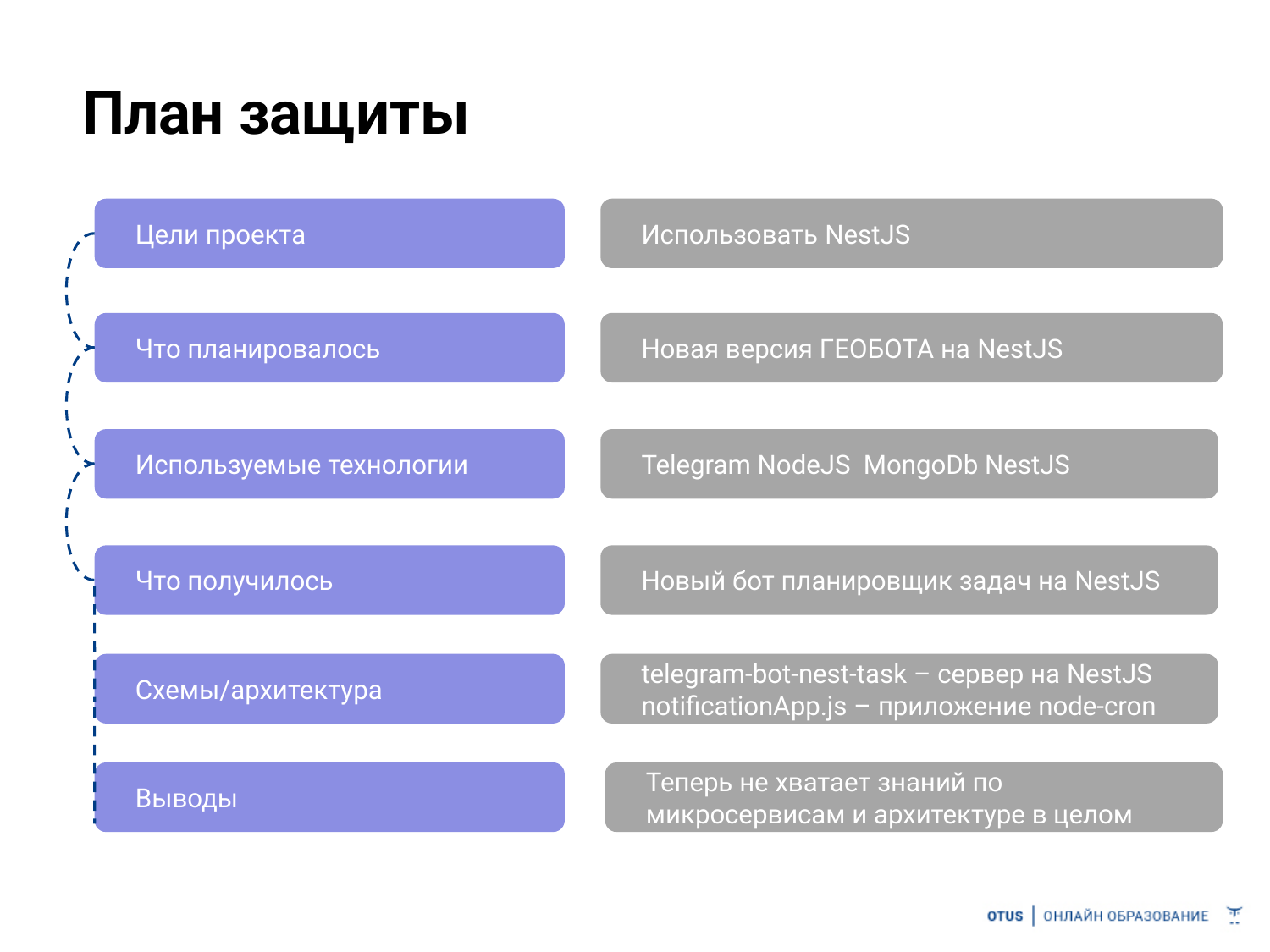

# План защиты
Цели проекта
Использовать NestJS
Что планировалось
Новая версия ГЕОБОТА на NestJS
Используемые технологии
Telegram NodeJS  MongoDb NestJS
Что получилось
Новый бот планировщик задач на NestJS
Схемы/архитектура
telegram-bot-nest-task – сервер на NestJS
notificationApp.js – приложение node-cron
Теперь не хватает знаний по микросервисам и архитектуре в целом
Выводы